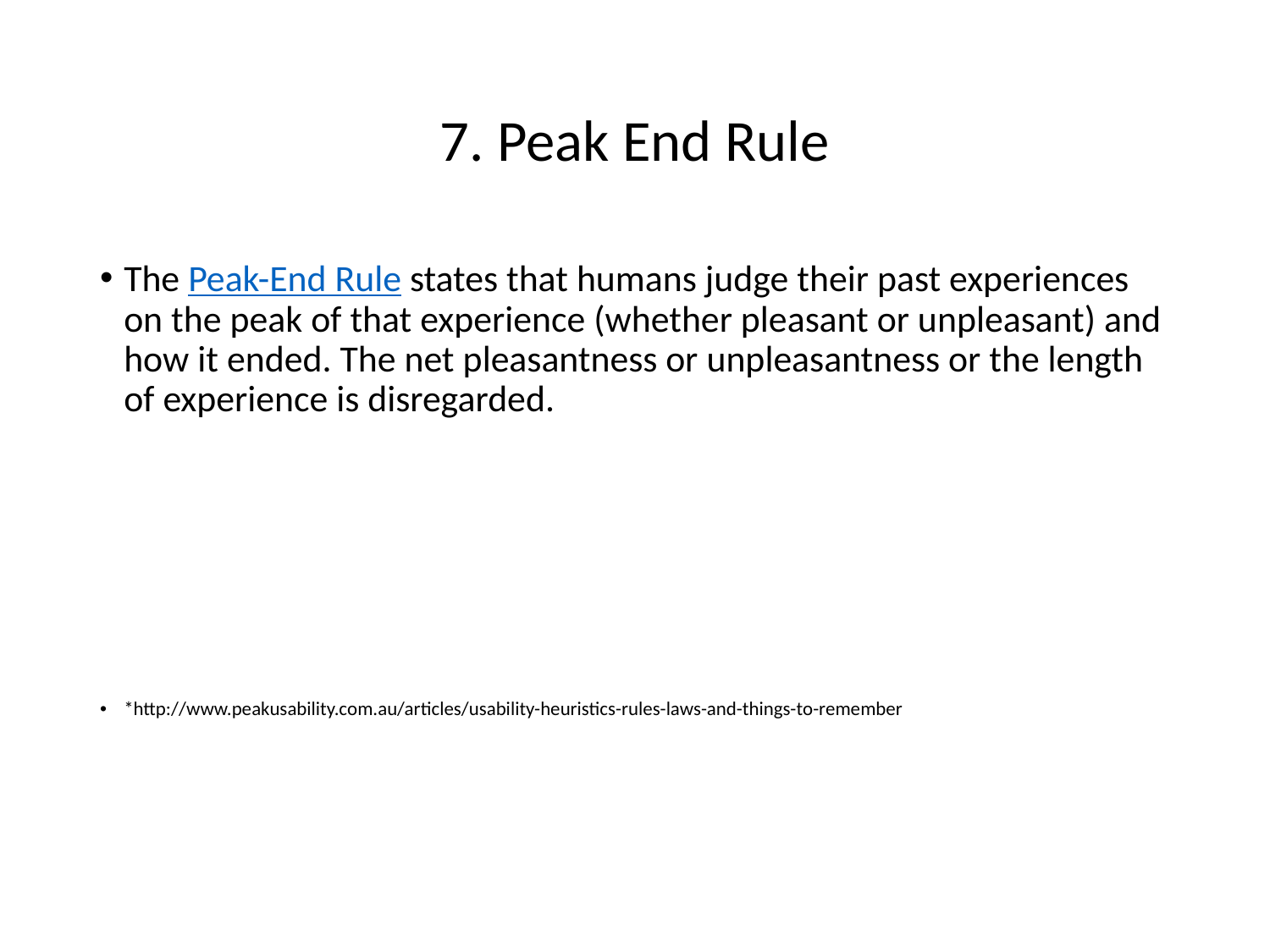

# 7. Peak End Rule
The Peak-End Rule states that humans judge their past experiences on the peak of that experience (whether pleasant or unpleasant) and how it ended. The net pleasantness or unpleasantness or the length of experience is disregarded.

*http://www.peakusability.com.au/articles/usability-heuristics-rules-laws-and-things-to-remember